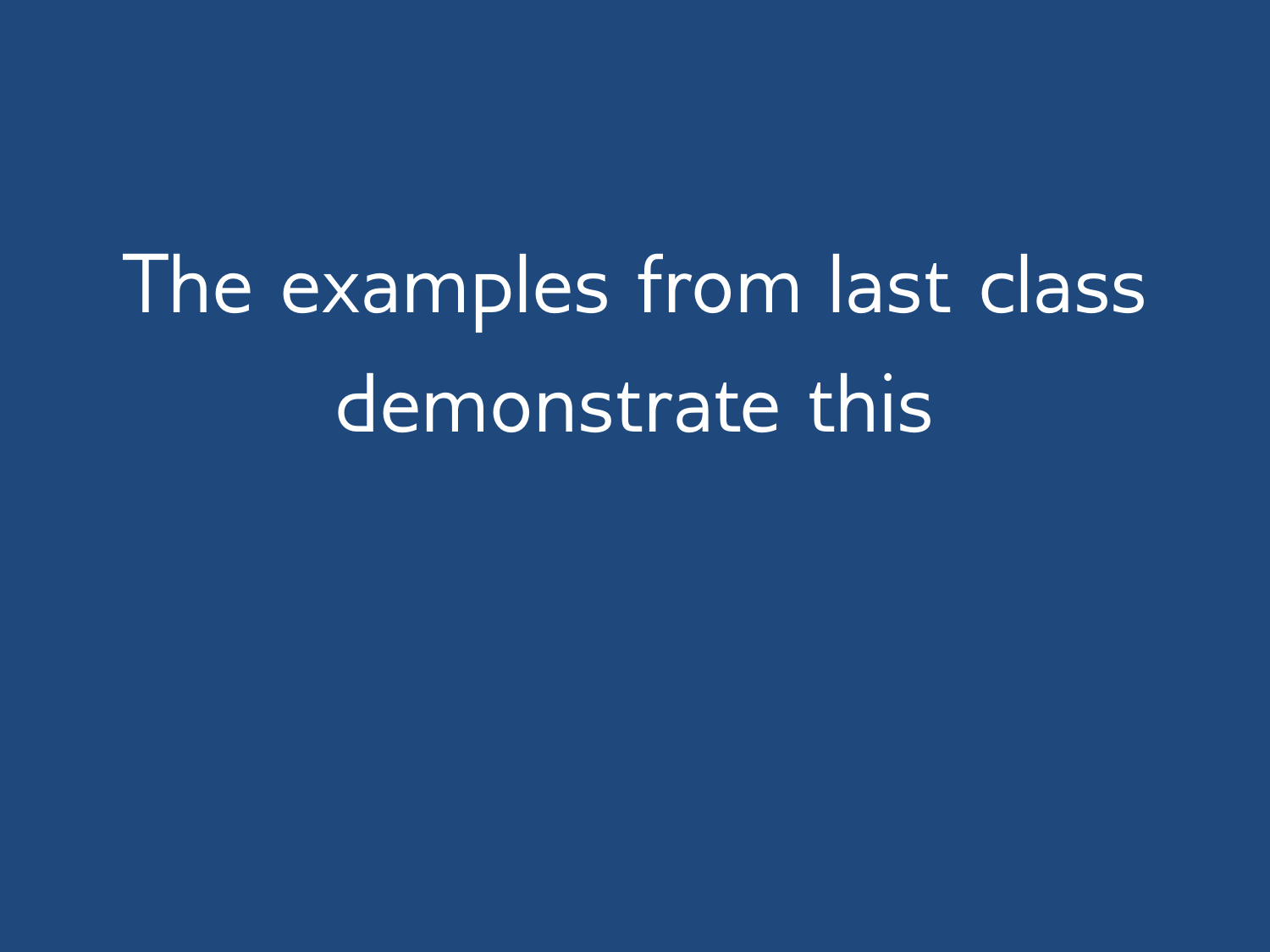

#
The examples from last class
demonstrate this